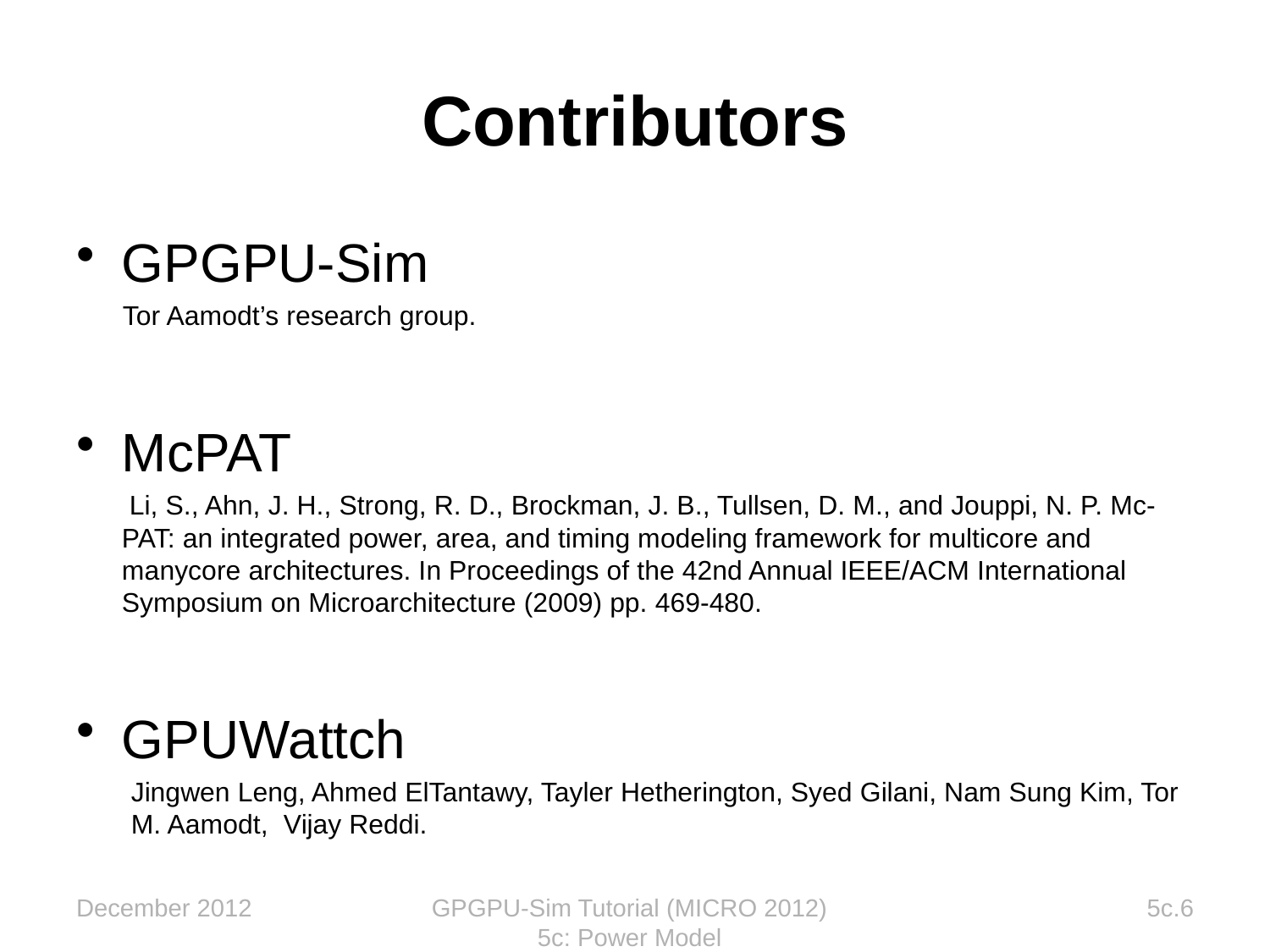

# Contributors
GPGPU-Sim
                                                       Tor Aamodt’s research group.

McPAT
       Li, S., Ahn, J. H., Strong, R. D., Brockman, J. B., Tullsen, D. M., and Jouppi, N. P. Mc- PAT: an integrated power, area, and timing modeling framework for multicore and manycore architectures. In Proceedings of the 42nd Annual IEEE/ACM International Symposium on Microarchitecture (2009) pp. 469-480.

GPUWattch
Jingwen Leng, Ahmed ElTantawy, Tayler Hetherington, Syed Gilani, Nam Sung Kim, Tor M. Aamodt,  Vijay Reddi.

December 2012
GPGPU-Sim Tutorial (MICRO 2012) 5c: Power Model
5c.6